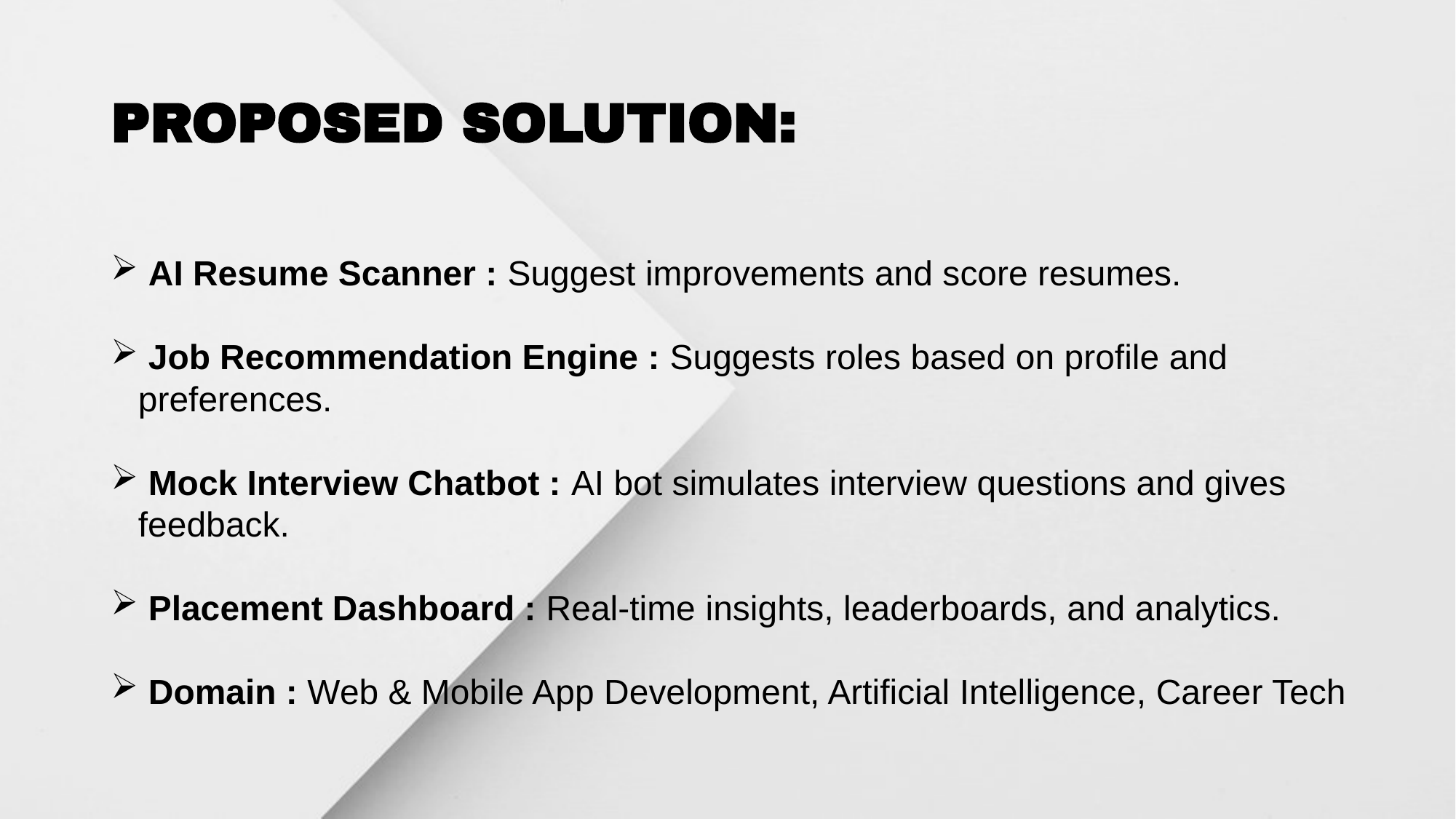

# PROPOSED SOLUTION:
 AI Resume Scanner : Suggest improvements and score resumes.

 Job Recommendation Engine : Suggests roles based on profile and preferences.

 Mock Interview Chatbot : AI bot simulates interview questions and gives feedback.

 Placement Dashboard : Real-time insights, leaderboards, and analytics.

 Domain : Web & Mobile App Development, Artificial Intelligence, Career Tech